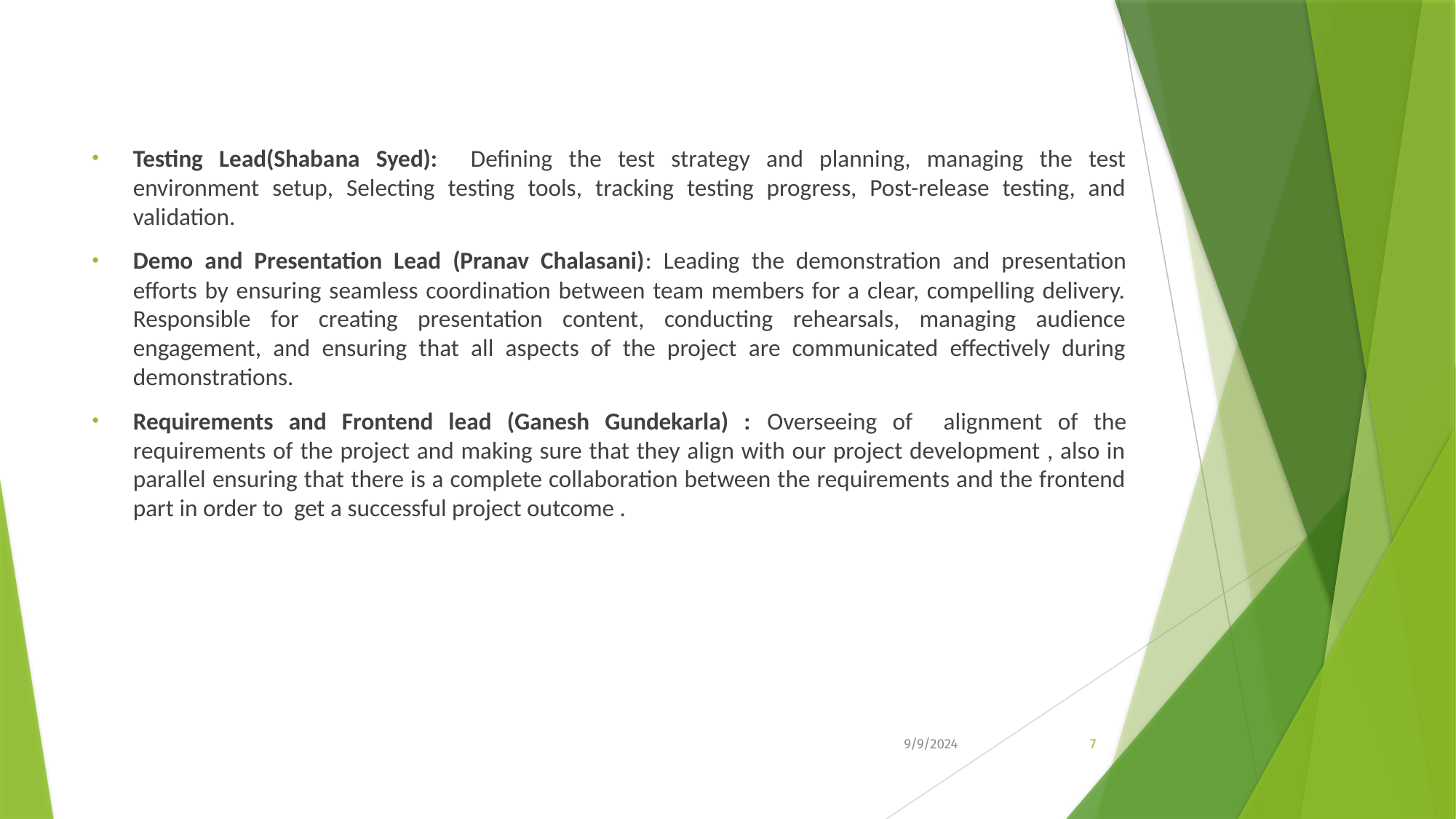

#

Testing Lead(Shabana Syed):  Defining the test strategy and planning, managing the test environment setup, Selecting testing tools, tracking testing progress, Post-release testing, and validation.
Demo and Presentation Lead (Pranav Chalasani): Leading the demonstration and presentation efforts by ensuring seamless coordination between team members for a clear, compelling delivery. Responsible for creating presentation content, conducting rehearsals, managing audience engagement, and ensuring that all aspects of the project are communicated effectively during demonstrations.
Requirements and Frontend lead (Ganesh Gundekarla) : Overseeing of  alignment of the requirements of the project and making sure that they align with our project development , also in parallel ensuring that there is a complete collaboration between the requirements and the frontend part in order to  get a successful project outcome .

9/9/2024
7